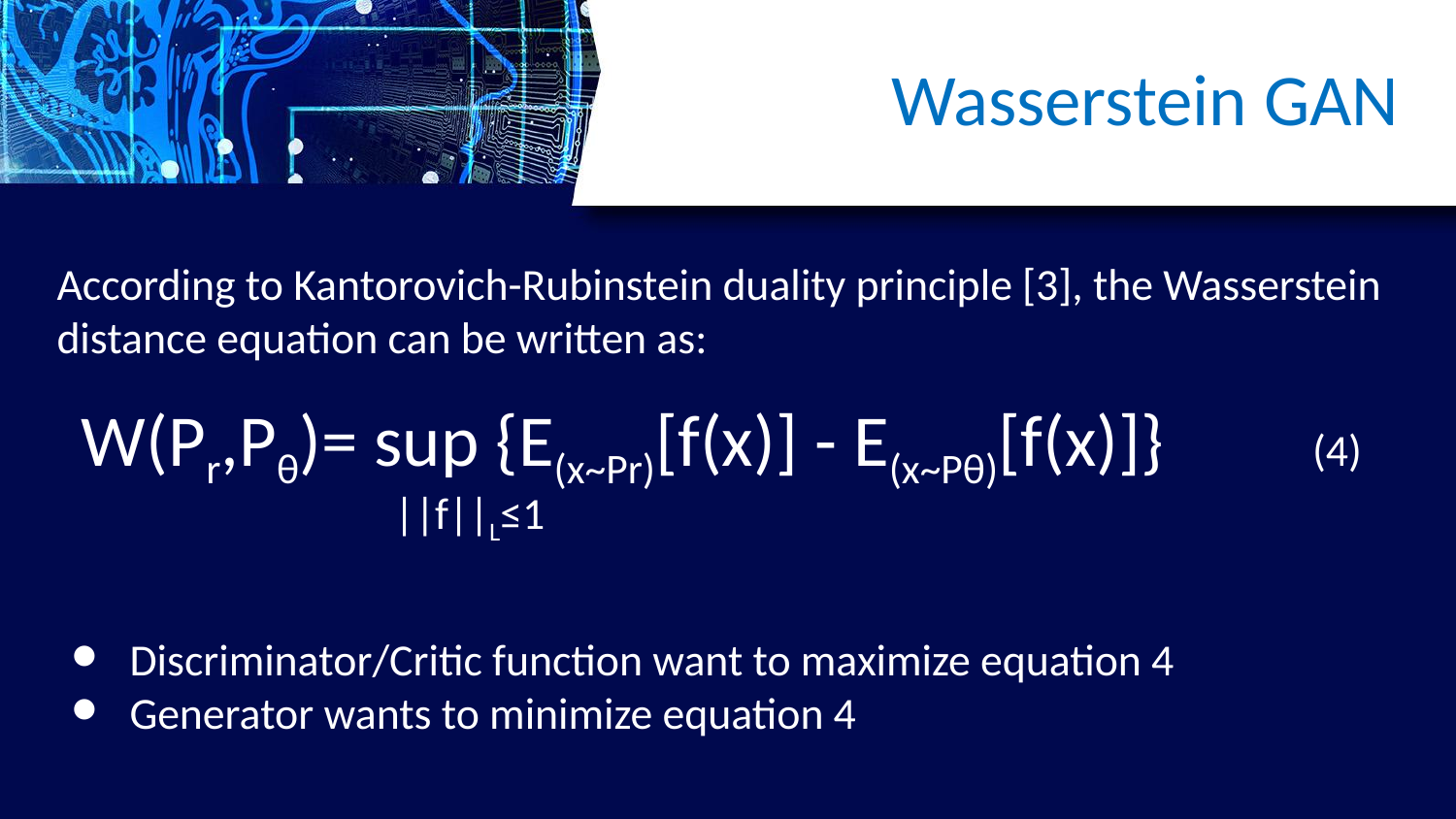

Wasserstein GAN
According to Kantorovich-Rubinstein duality principle [3], the Wasserstein distance equation can be written as:
W(Pr,Pθ)= sup {E(x~Pr)[f(x)] - E(x~Pθ)[f(x)]}         (4)
||f||L≤1
Discriminator/Critic function want to maximize equation 4
Generator wants to minimize equation 4